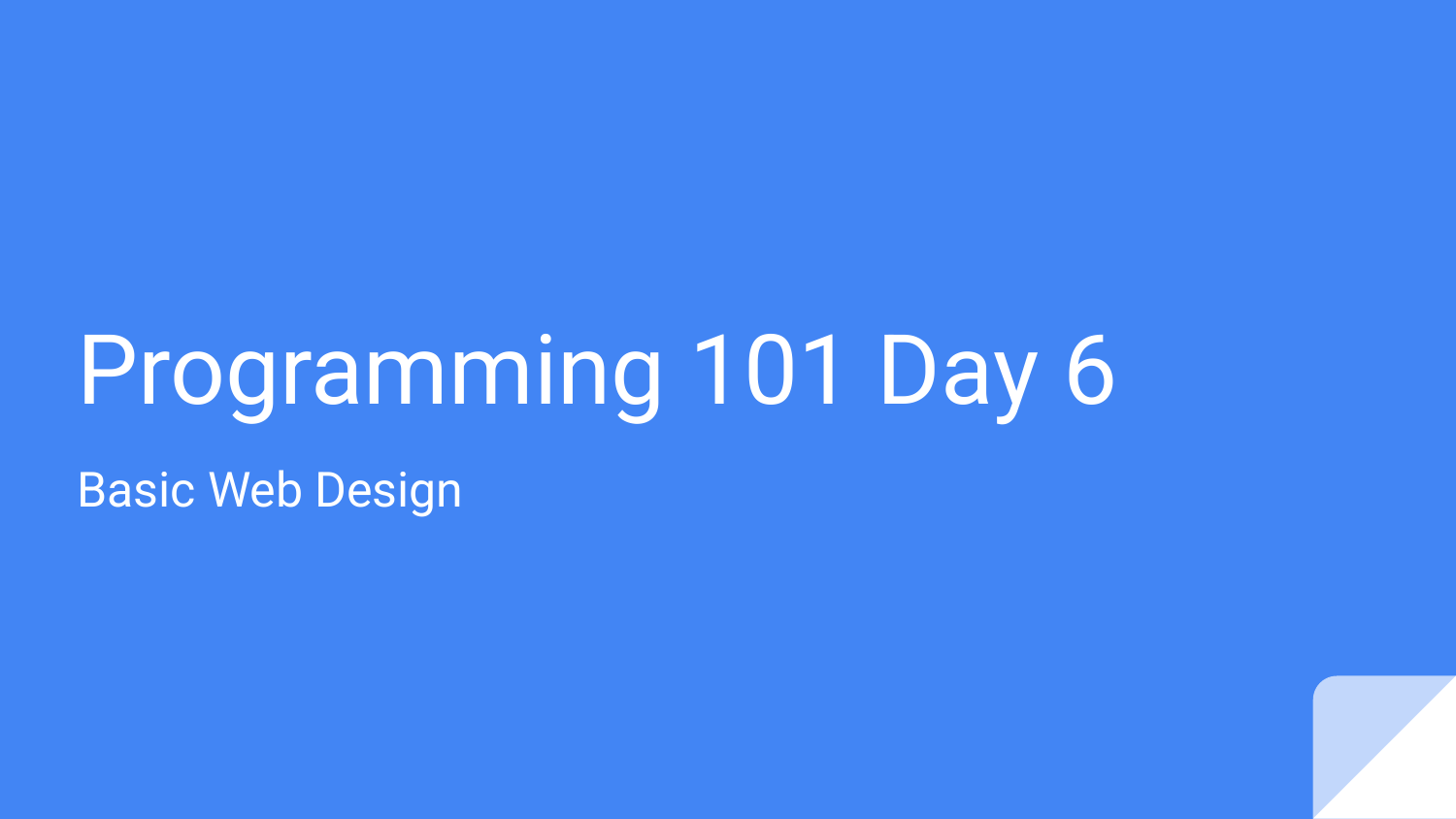

# Programming 101 Day 6
Basic Web Design